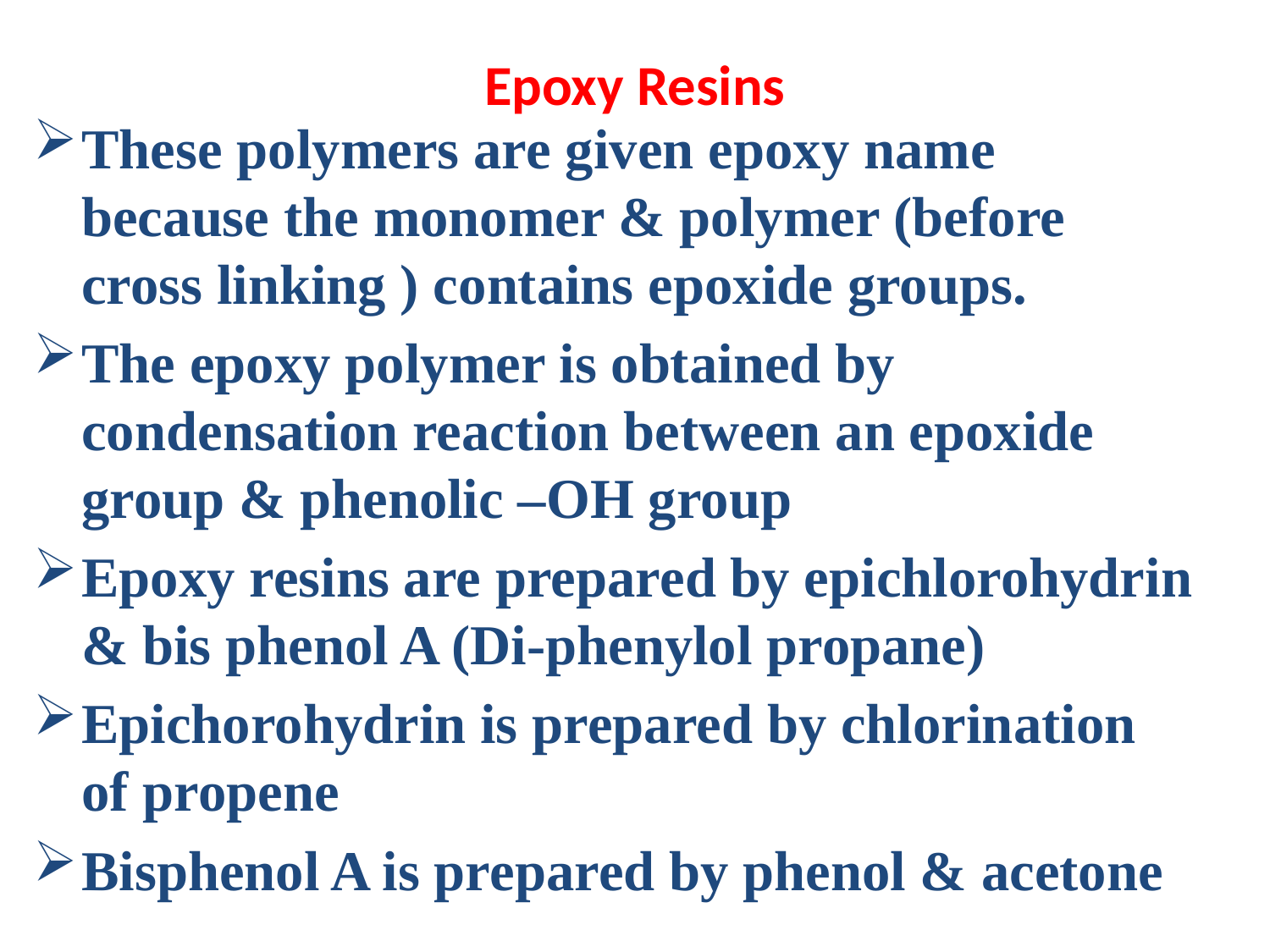

# Epoxy Resins
These polymers are given epoxy name because the monomer & polymer (before cross linking ) contains epoxide groups.
The epoxy polymer is obtained by condensation reaction between an epoxide group & phenolic –OH group
Epoxy resins are prepared by epichlorohydrin & bis phenol A (Di-phenylol propane)
Epichorohydrin is prepared by chlorination of propene
Bisphenol A is prepared by phenol & acetone